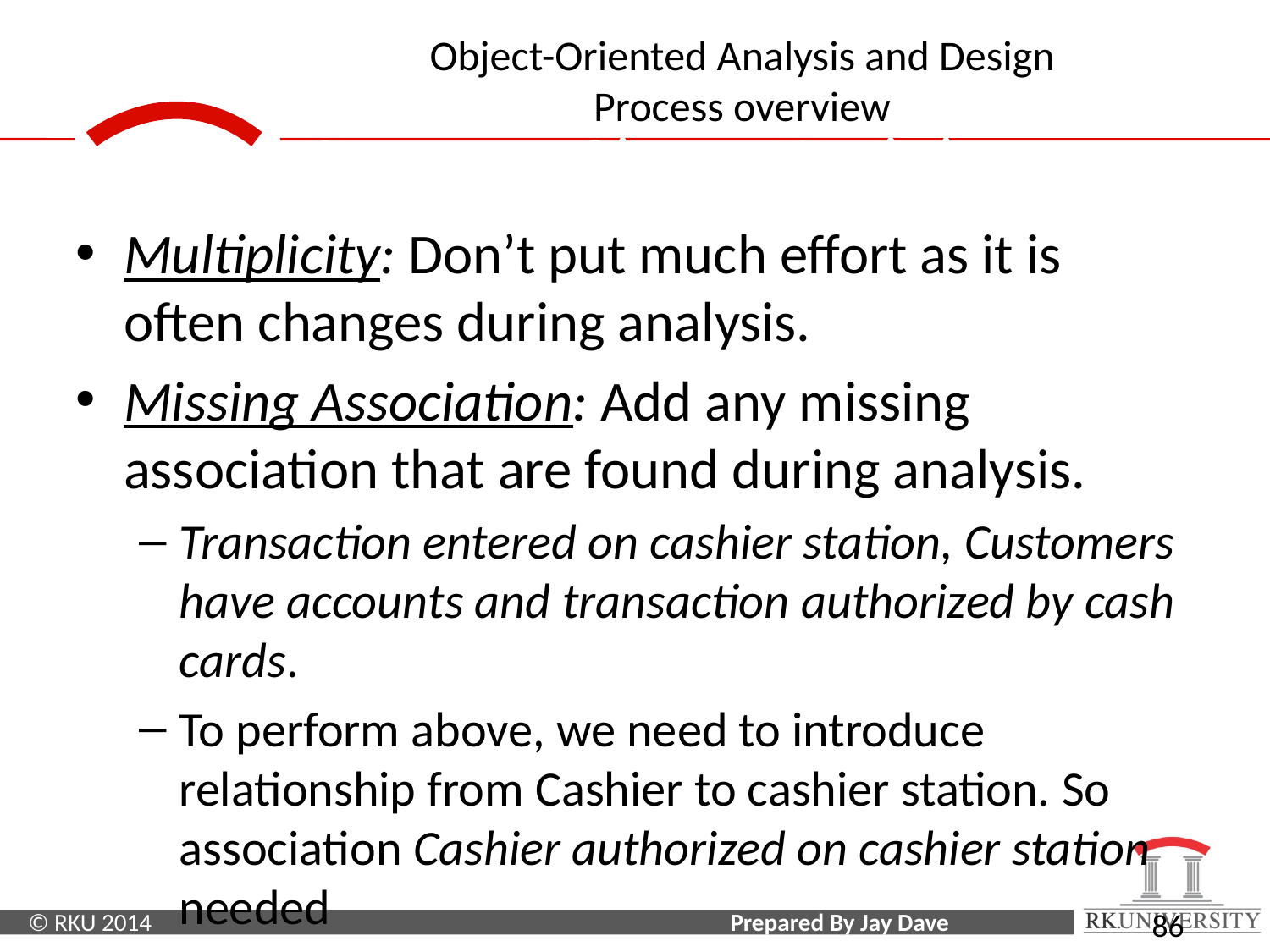

Domain Class Model
Multiplicity: Don’t put much effort as it is often changes during analysis.
Missing Association: Add any missing association that are found during analysis.
Transaction entered on cashier station, Customers have accounts and transaction authorized by cash cards.
To perform above, we need to introduce relationship from Cashier to cashier station. So association Cashier authorized on cashier station needed
86